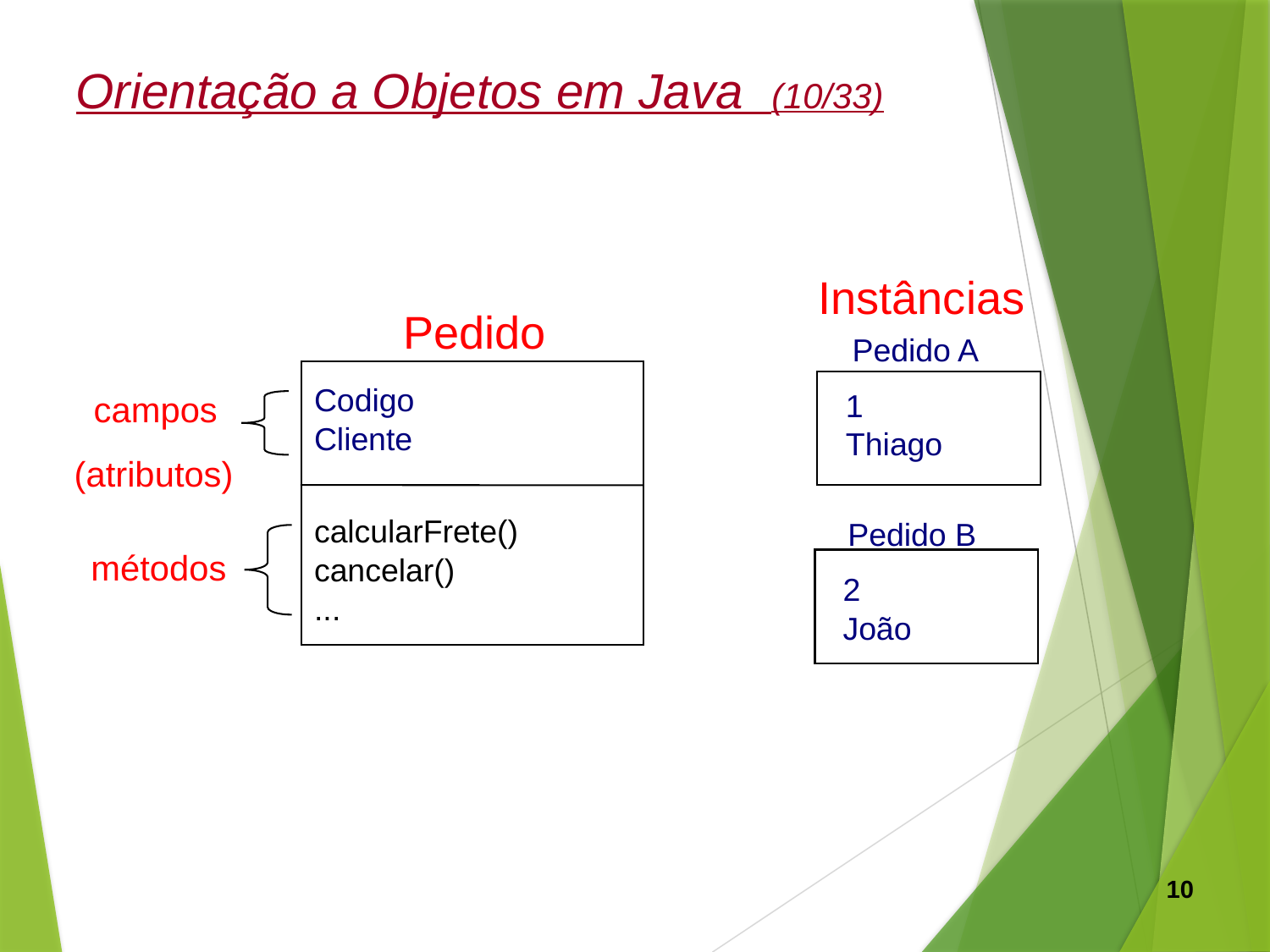

Orientação a Objetos em Java  (10/33)
Instâncias
Pedido
Pedido A

  campos
(atributos)
Codigo
Cliente

1
Thiago

calcularFrete()
cancelar()
...
Pedido B

métodos

2
João
10